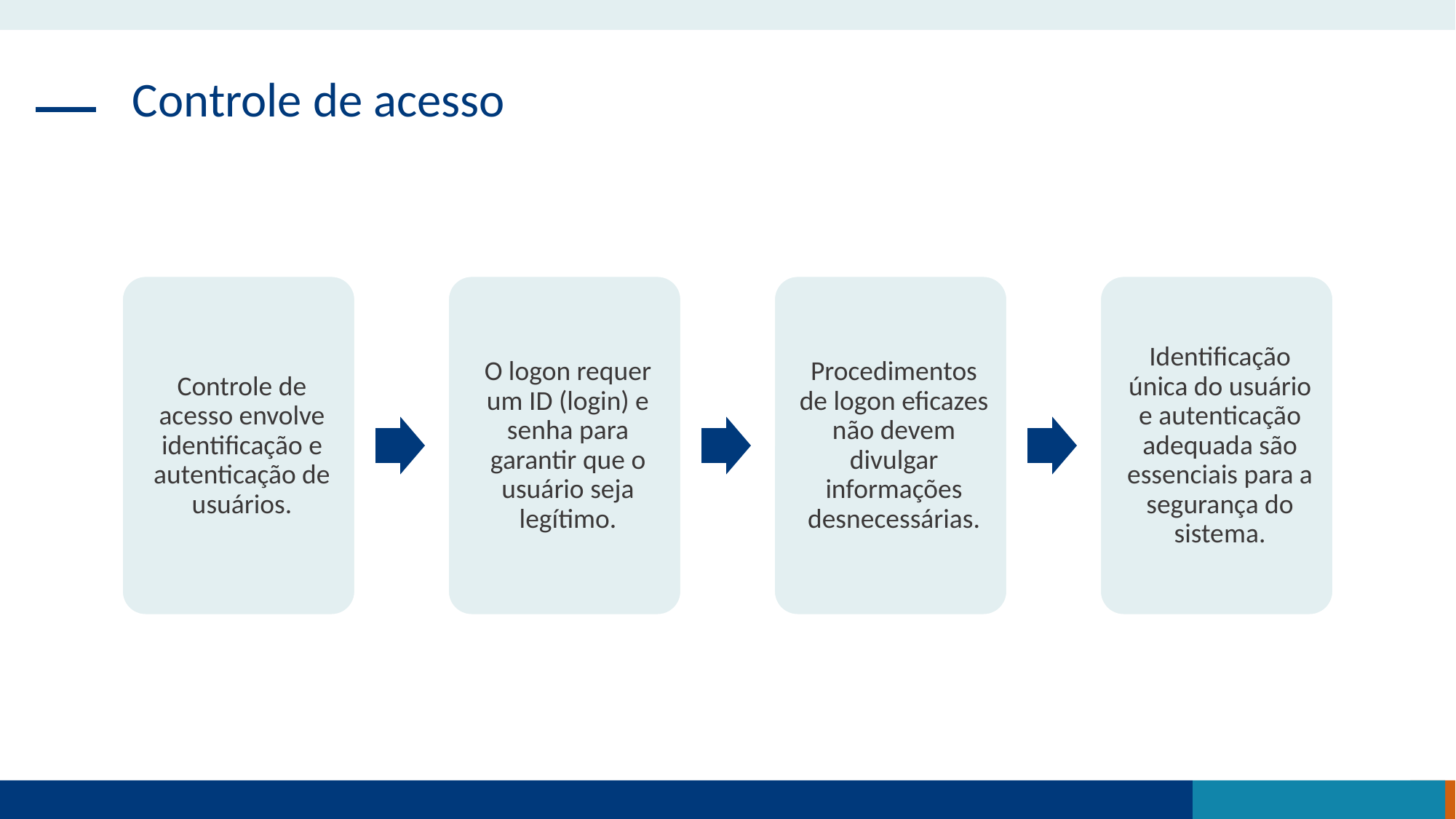

Controle de acesso

Controle de acesso envolve identificação e autenticação de usuários.

O logon requer um ID (login) e senha para garantir que o usuário seja legítimo.

Procedimentos de logon eficazes não devem divulgar informações desnecessárias.

Identificação única do usuário e autenticação adequada são essenciais para a segurança do sistema.